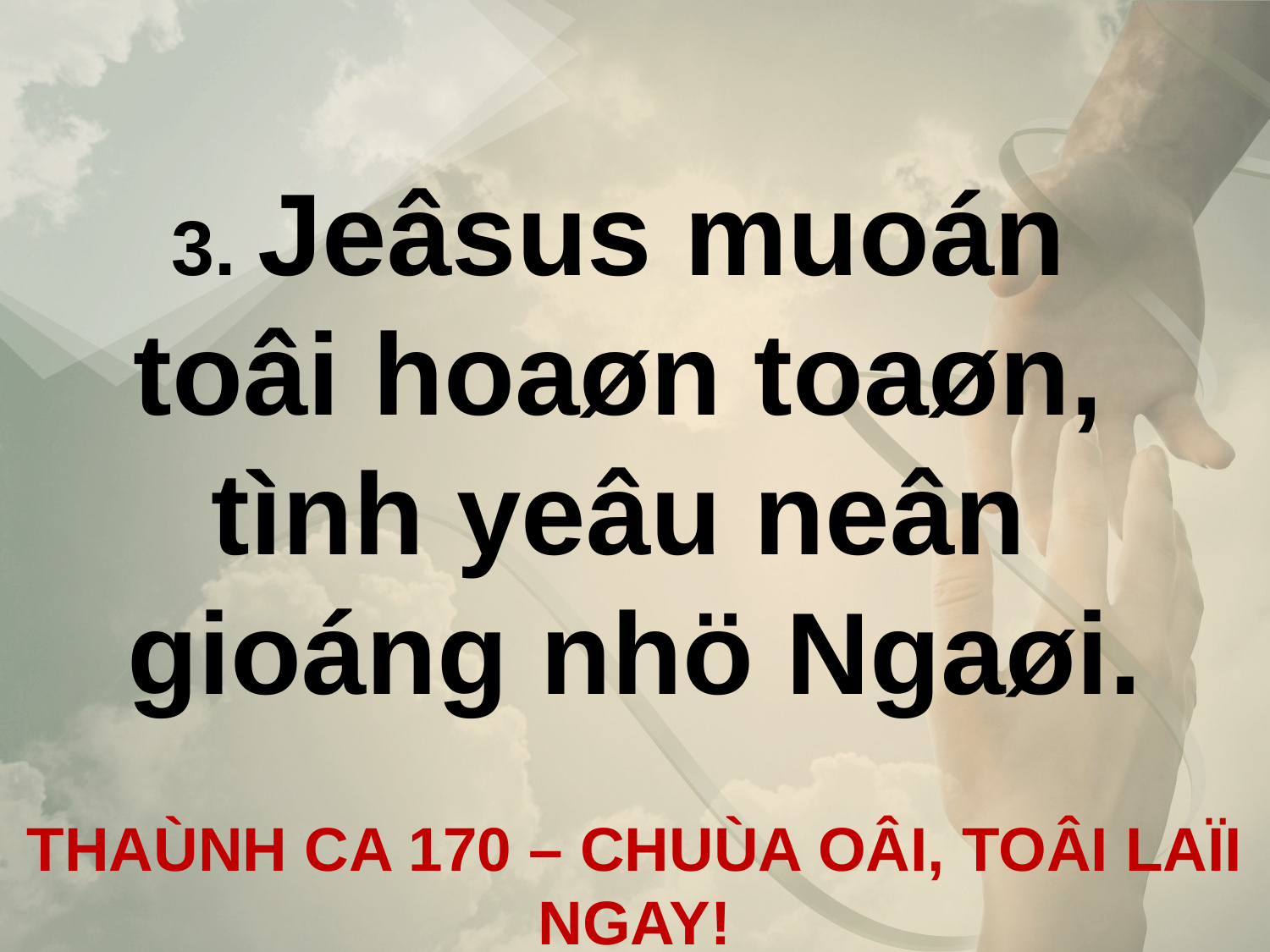

3. Jeâsus muoán
toâi hoaøn toaøn,
tình yeâu neân
gioáng nhö Ngaøi.
THAÙNH CA 170 – CHUÙA OÂI, TOÂI LAÏI NGAY!